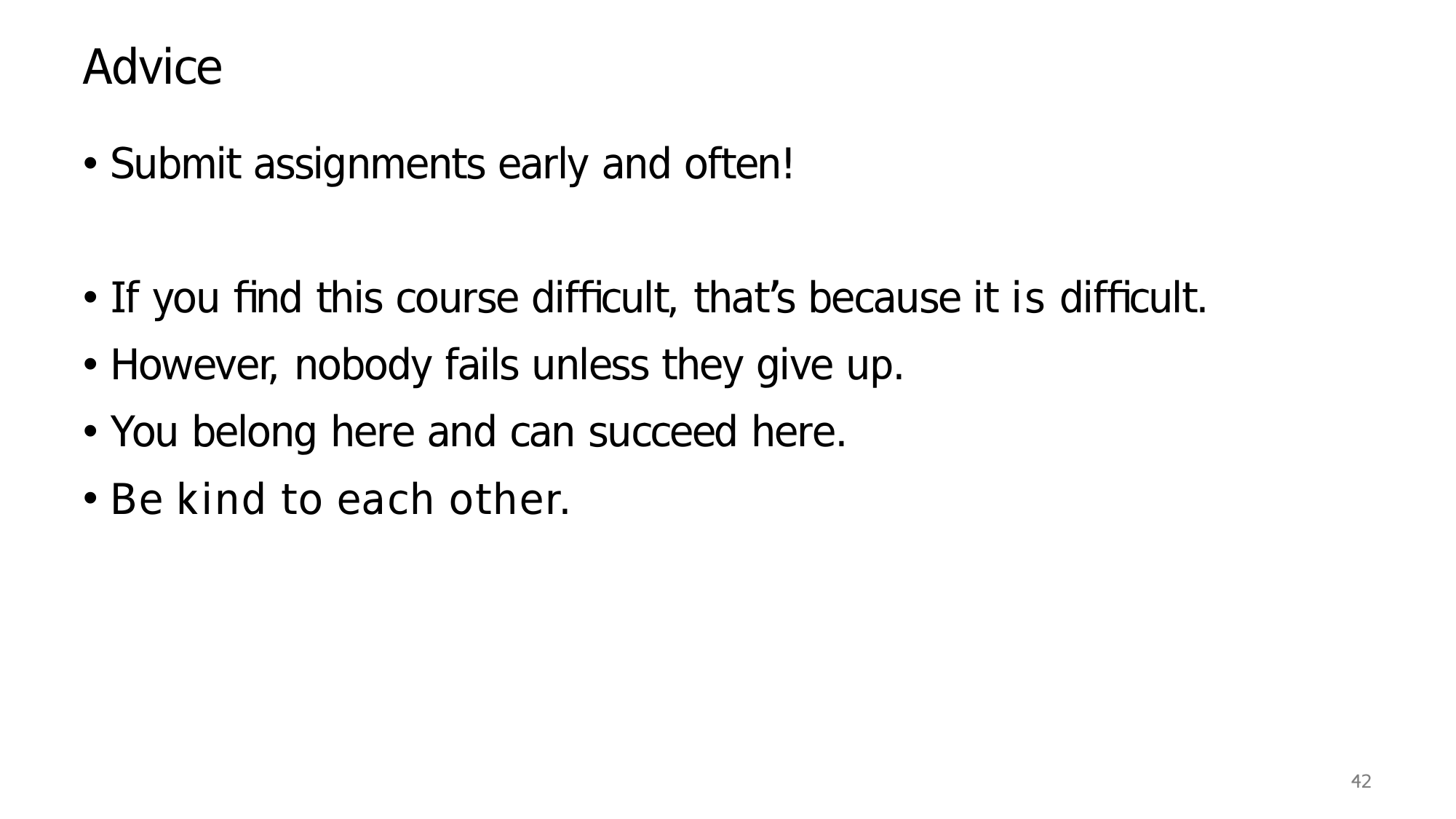

# Advice
Submit assignments early and often!

If you find this course difficult, that’s because it is difficult.
However, nobody fails unless they give up.
You belong here and can succeed here.
Be kind to each other.
42